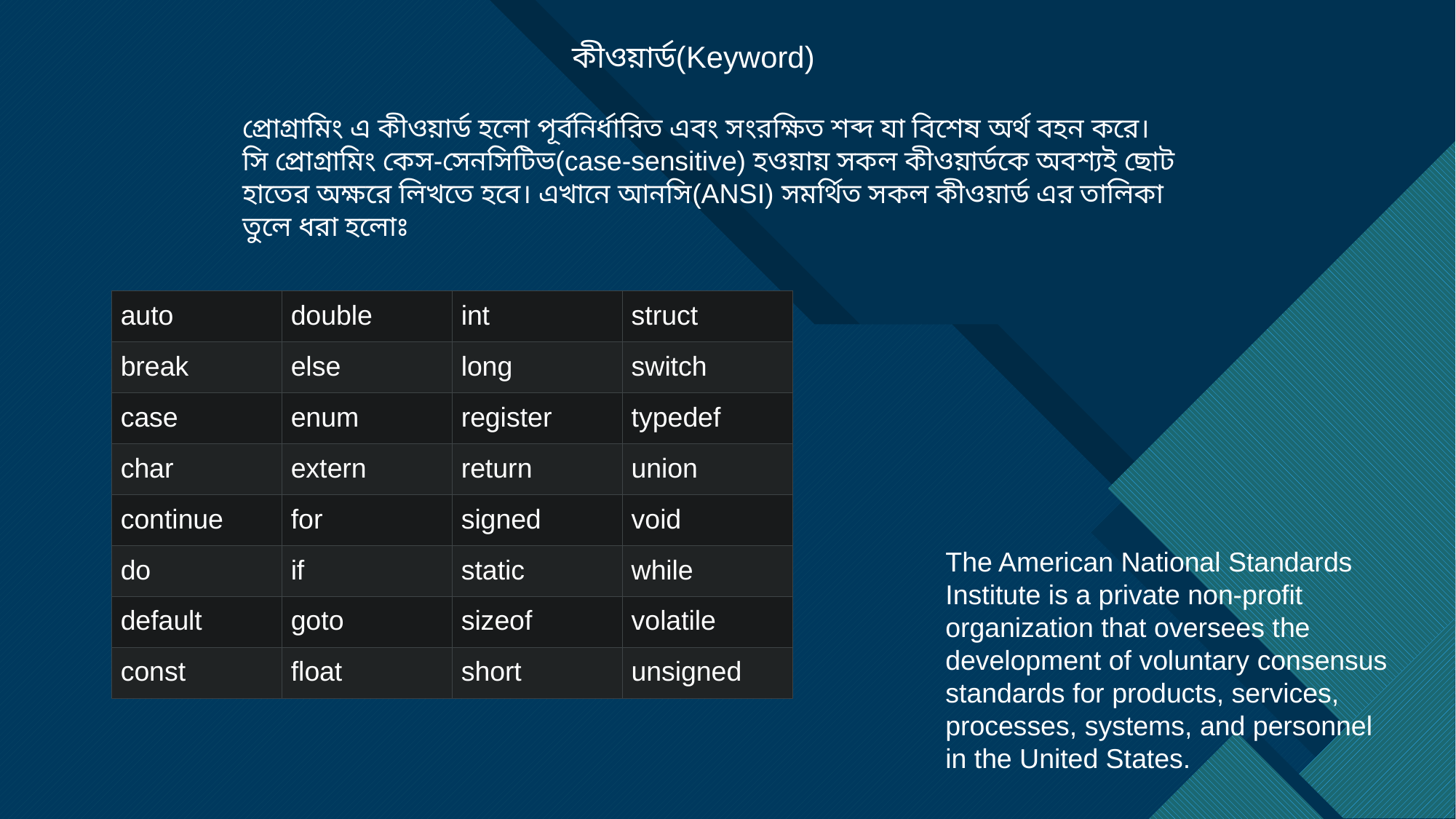

কীওয়ার্ড(Keyword)
প্রোগ্রামিং এ কীওয়ার্ড হলো পূর্বনির্ধারিত এবং সংরক্ষিত শব্দ যা বিশেষ অর্থ বহন করে।
সি প্রোগ্রামিং কেস-সেনসিটিভ(case-sensitive) হওয়ায় সকল কীওয়ার্ডকে অবশ্যই ছোট হাতের অক্ষরে লিখতে হবে। এখানে আনসি(ANSI) সমর্থিত সকল কীওয়ার্ড এর তালিকা তুলে ধরা হলোঃ
| auto | double | int | struct |
| --- | --- | --- | --- |
| break | else | long | switch |
| case | enum | register | typedef |
| char | extern | return | union |
| continue | for | signed | void |
| do | if | static | while |
| default | goto | sizeof | volatile |
| const | float | short | unsigned |
The American National Standards Institute is a private non-profit organization that oversees the development of voluntary consensus standards for products, services, processes, systems, and personnel in the United States.